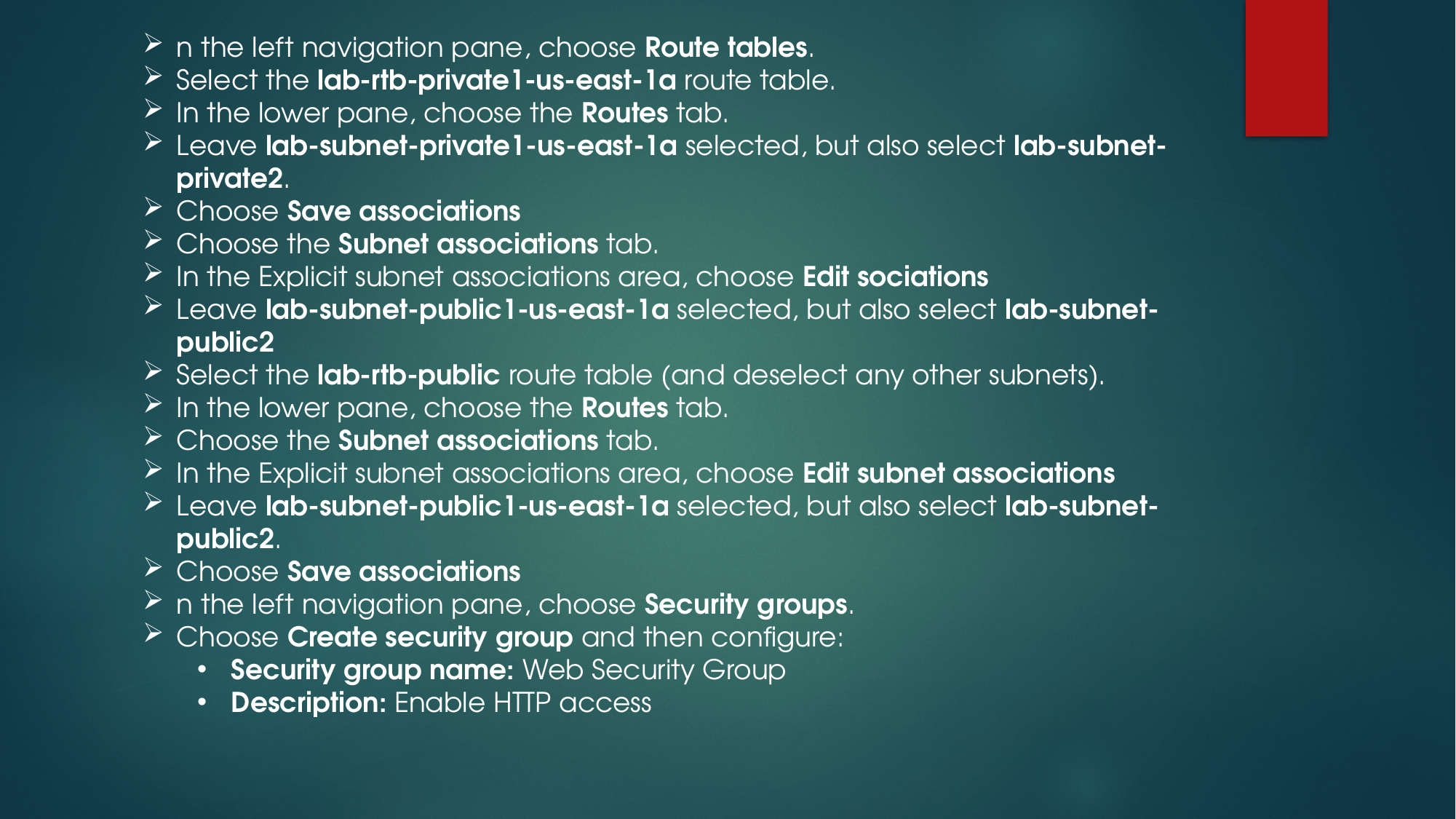

n the left navigation pane, choose Route tables.
Select the lab-rtb-private1-us-east-1a route table.
In the lower pane, choose the Routes tab.
Leave lab-subnet-private1-us-east-1a selected, but also select lab-subnet-private2.
Choose Save associations
Choose the Subnet associations tab.
In the Explicit subnet associations area, choose Edit sociations
Leave lab-subnet-public1-us-east-1a selected, but also select lab-subnet-public2
Select the lab-rtb-public route table (and deselect any other subnets).
In the lower pane, choose the Routes tab.
Choose the Subnet associations tab.
In the Explicit subnet associations area, choose Edit subnet associations
Leave lab-subnet-public1-us-east-1a selected, but also select lab-subnet-public2.
Choose Save associations
n the left navigation pane, choose Security groups.
Choose Create security group and then configure:
Security group name: Web Security Group
Description: Enable HTTP access